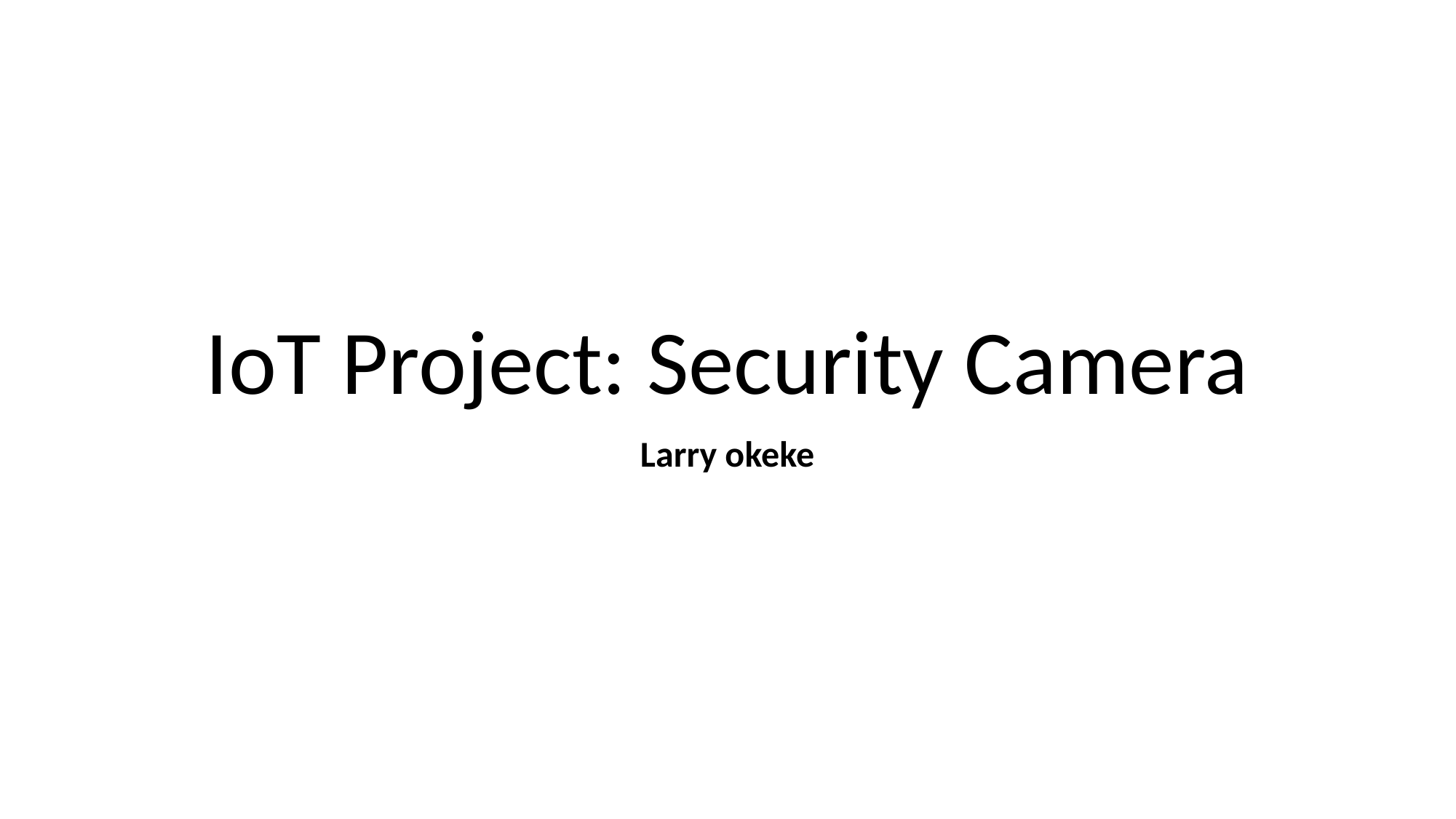

# IoT Project: Security Camera
Larry okeke